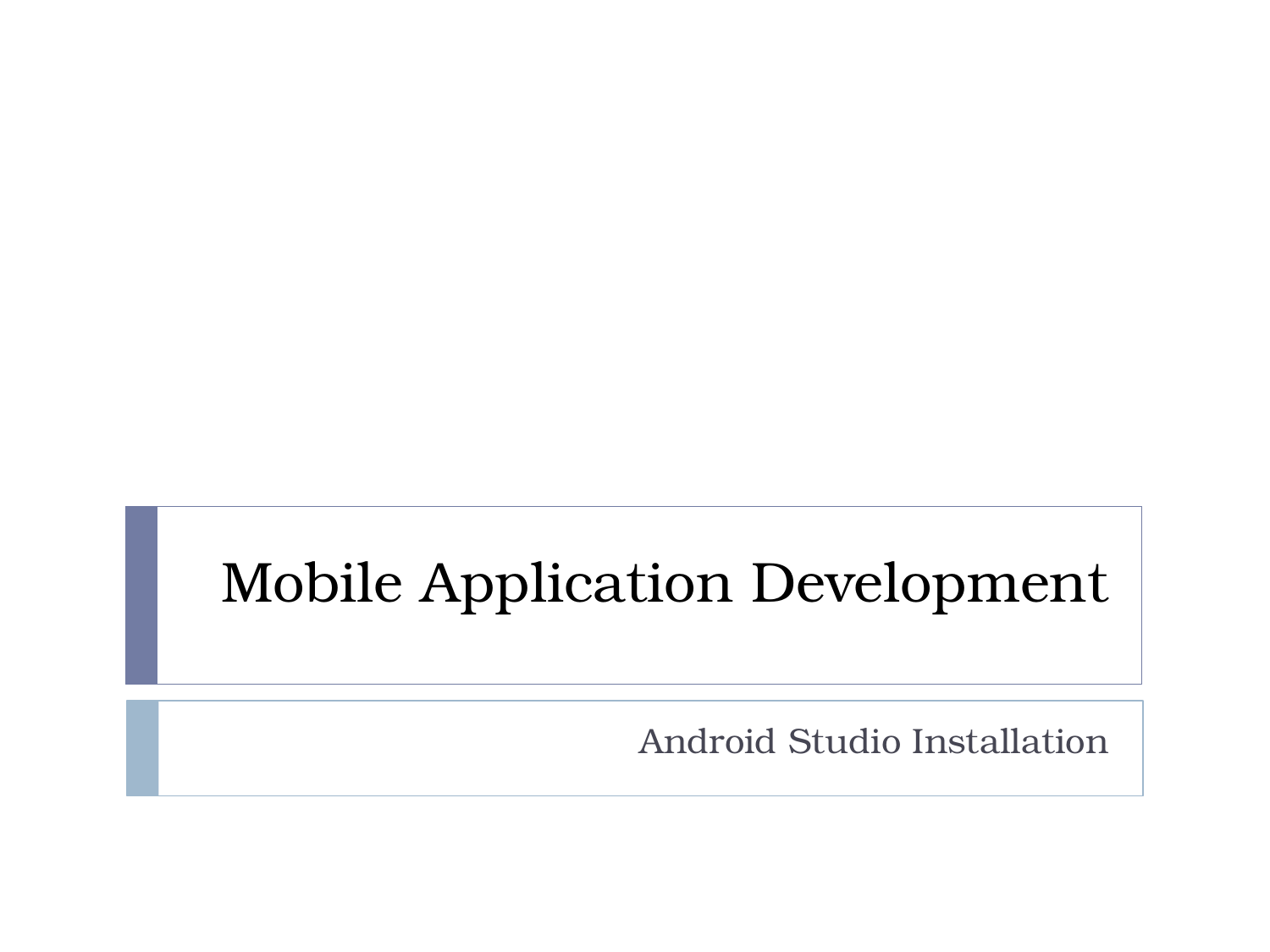

# Mobile Application Development
Android Studio Installation